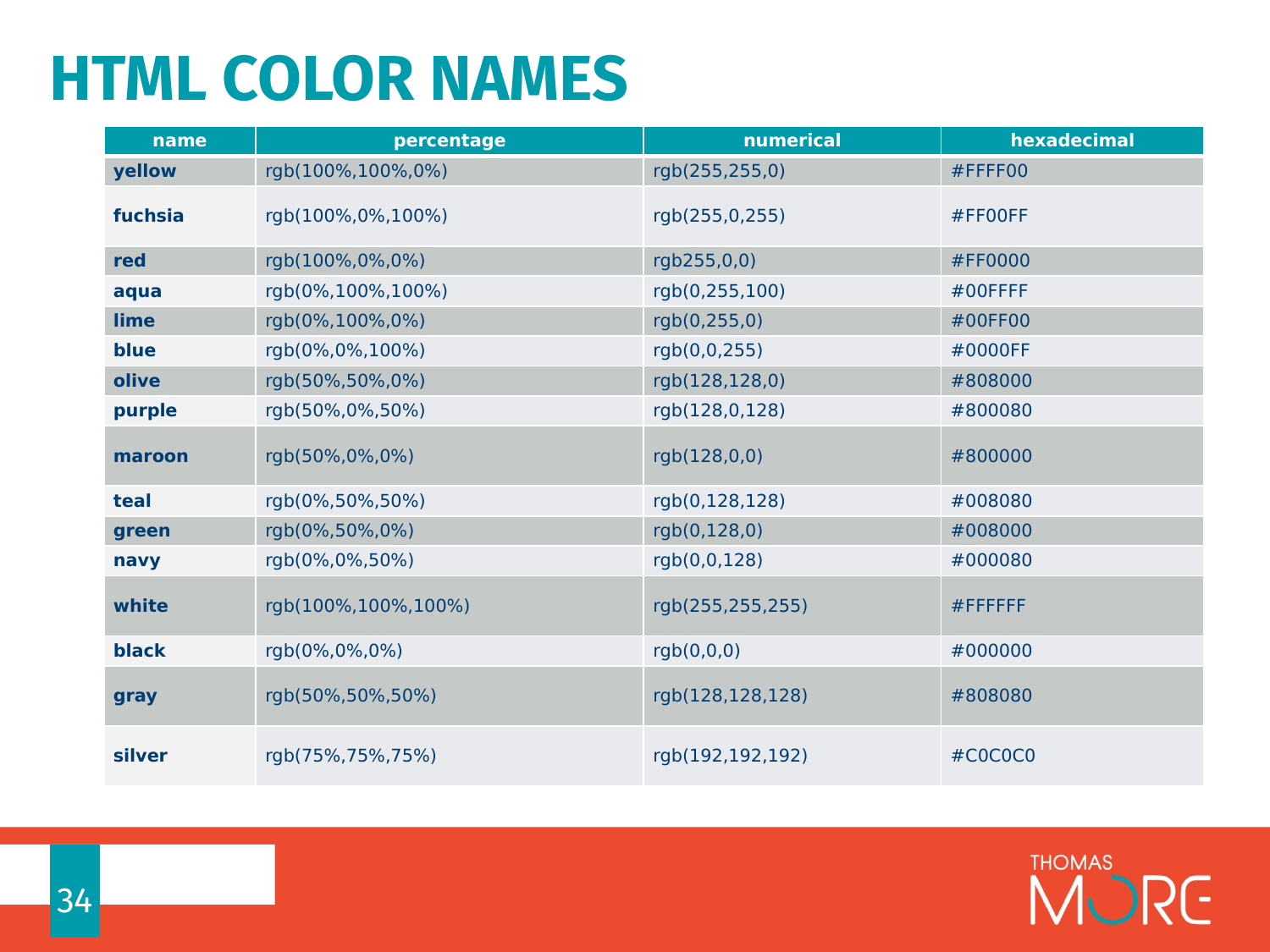

# HTML color names
| name | percentage | numerical | hexadecimal |
| --- | --- | --- | --- |
| yellow | rgb(100%,100%,0%) | rgb(255,255,0) | #FFFF00 |
| fuchsia | rgb(100%,0%,100%) | rgb(255,0,255) | #FF00FF |
| red | rgb(100%,0%,0%) | rgb255,0,0) | #FF0000 |
| aqua | rgb(0%,100%,100%) | rgb(0,255,100) | #00FFFF |
| lime | rgb(0%,100%,0%) | rgb(0,255,0) | #00FF00 |
| blue | rgb(0%,0%,100%) | rgb(0,0,255) | #0000FF |
| olive | rgb(50%,50%,0%) | rgb(128,128,0) | #808000 |
| purple | rgb(50%,0%,50%) | rgb(128,0,128) | #800080 |
| maroon | rgb(50%,0%,0%) | rgb(128,0,0) | #800000 |
| teal | rgb(0%,50%,50%) | rgb(0,128,128) | #008080 |
| green | rgb(0%,50%,0%) | rgb(0,128,0) | #008000 |
| navy | rgb(0%,0%,50%) | rgb(0,0,128) | #000080 |
| white | rgb(100%,100%,100%) | rgb(255,255,255) | #FFFFFF |
| black | rgb(0%,0%,0%) | rgb(0,0,0) | #000000 |
| gray | rgb(50%,50%,50%) | rgb(128,128,128) | #808080 |
| silver | rgb(75%,75%,75%) | rgb(192,192,192) | #C0C0C0 |
34